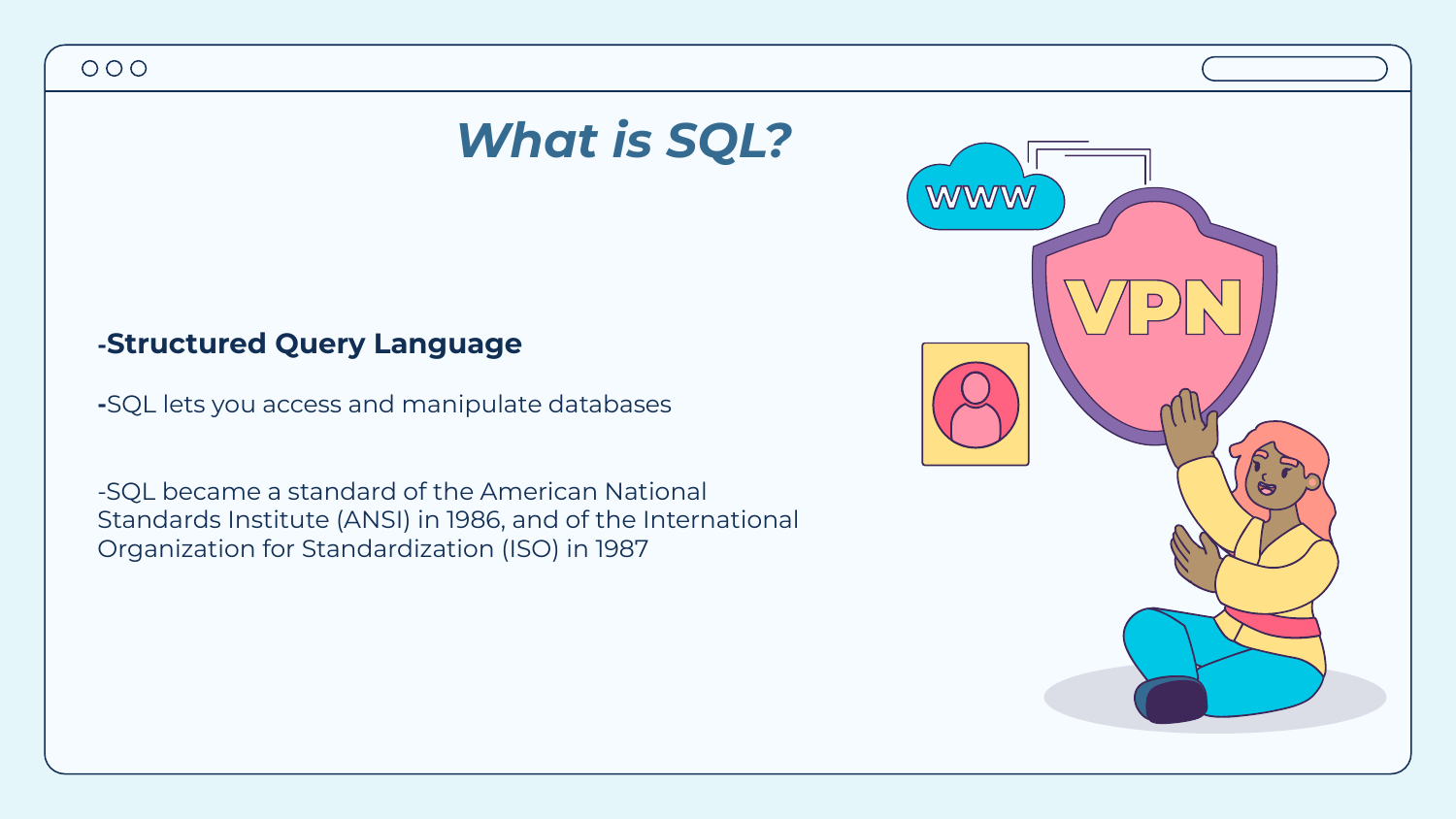

What is SQL?

# -Structured Query Language -SQL lets you access and manipulate databases -SQL became a standard of the American National Standards Institute (ANSI) in 1986, and of the International Organization for Standardization (ISO) in 1987